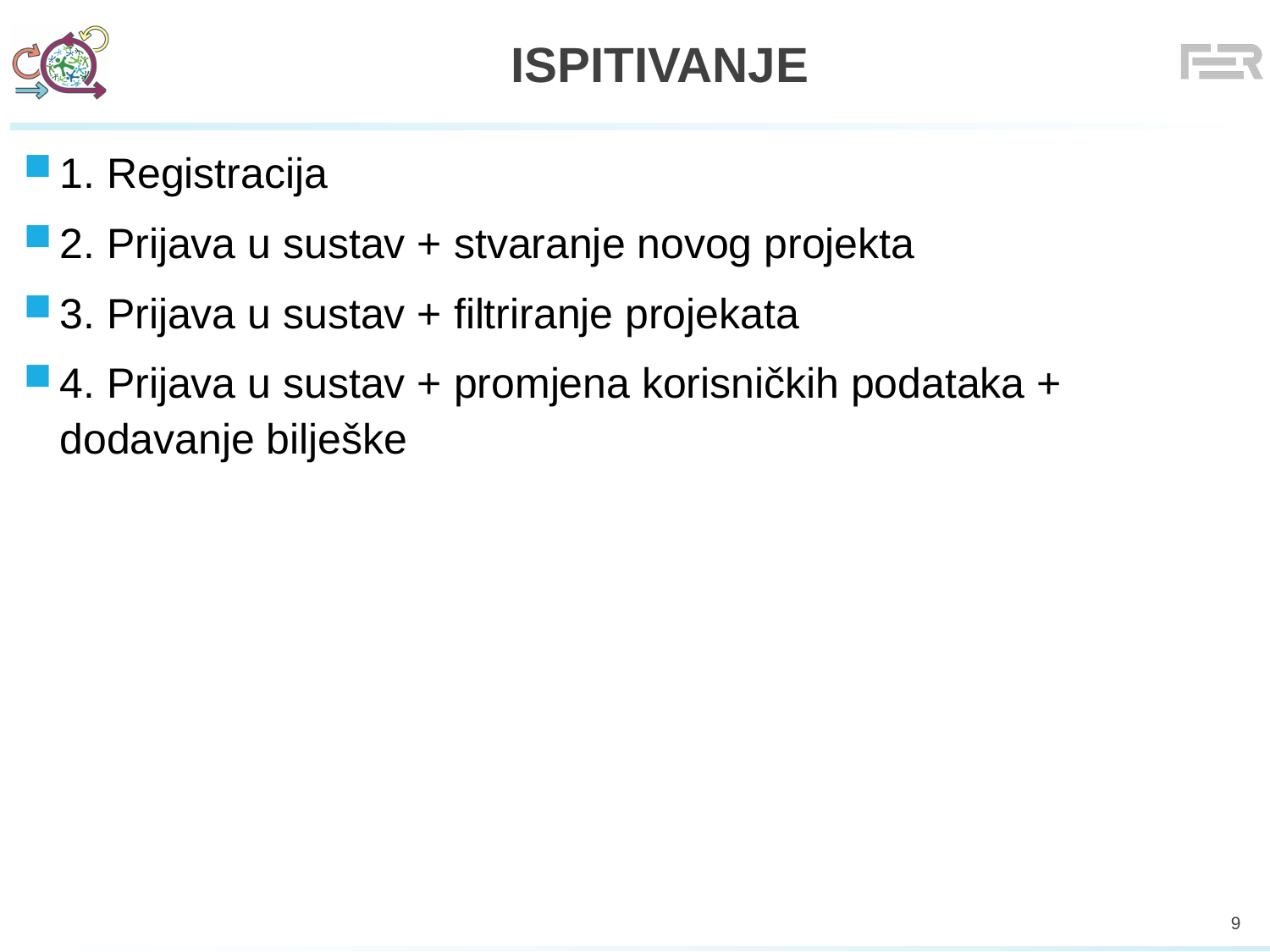

# Ispitivanje
1. Registracija
2. Prijava u sustav + stvaranje novog projekta
3. Prijava u sustav + filtriranje projekata
4. Prijava u sustav + promjena korisničkih podataka + dodavanje bilješke

9